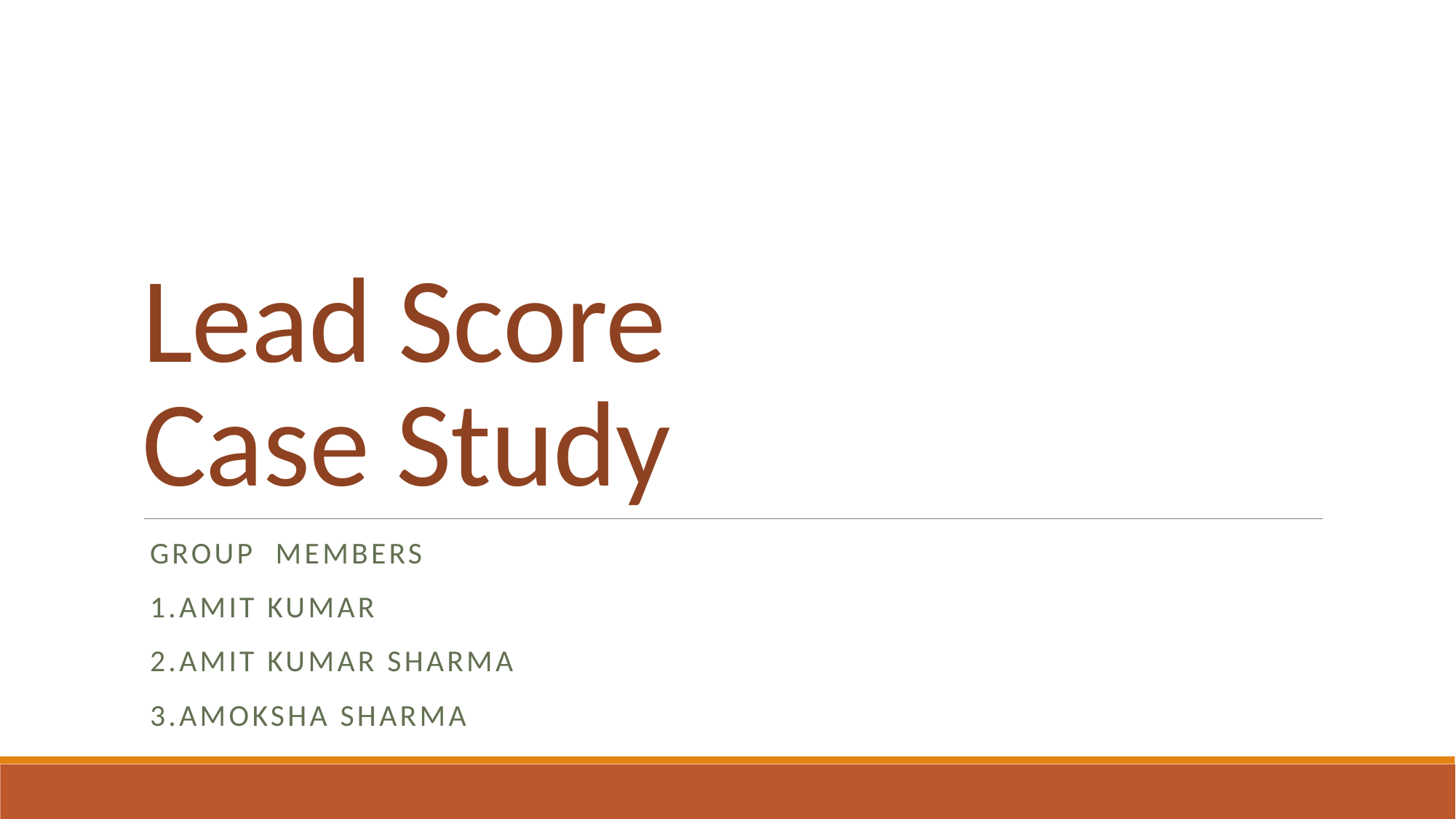

# Lead Score Case Study
Group  members
1.Amit kumar
2.Amit kumar sharma
3.Amoksha sharma